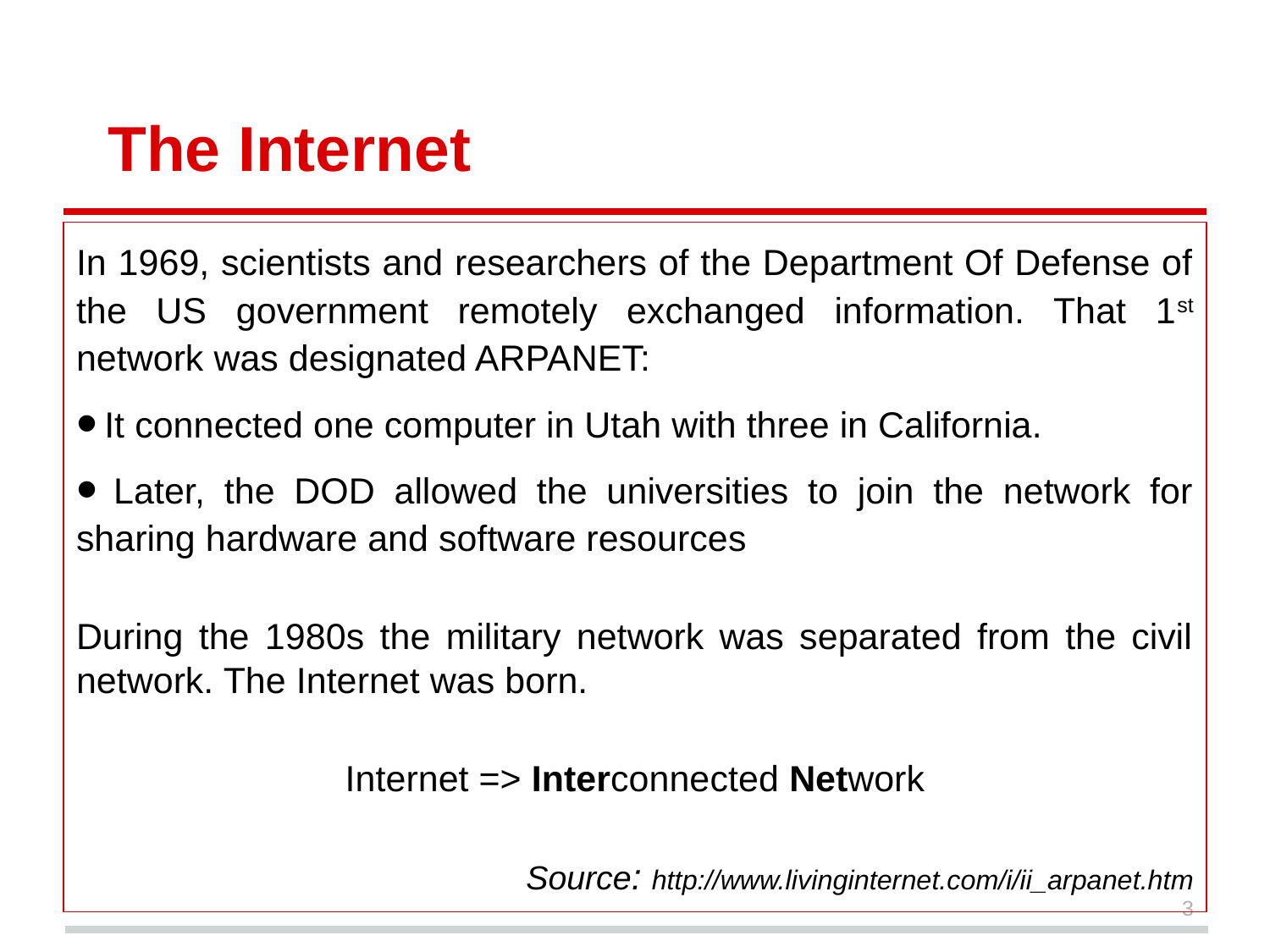

# The Internet
In 1969, scientists and researchers of the Department Of Defense of the US government remotely exchanged information. That 1st network was designated ARPANET:
 It connected one computer in Utah with three in California.
 Later, the DOD allowed the universities to join the network for sharing hardware and software resources
During the 1980s the military network was separated from the civil network. The Internet was born.
Internet => Interconnected Network
Source: http://www.livinginternet.com/i/ii_arpanet.htm

3